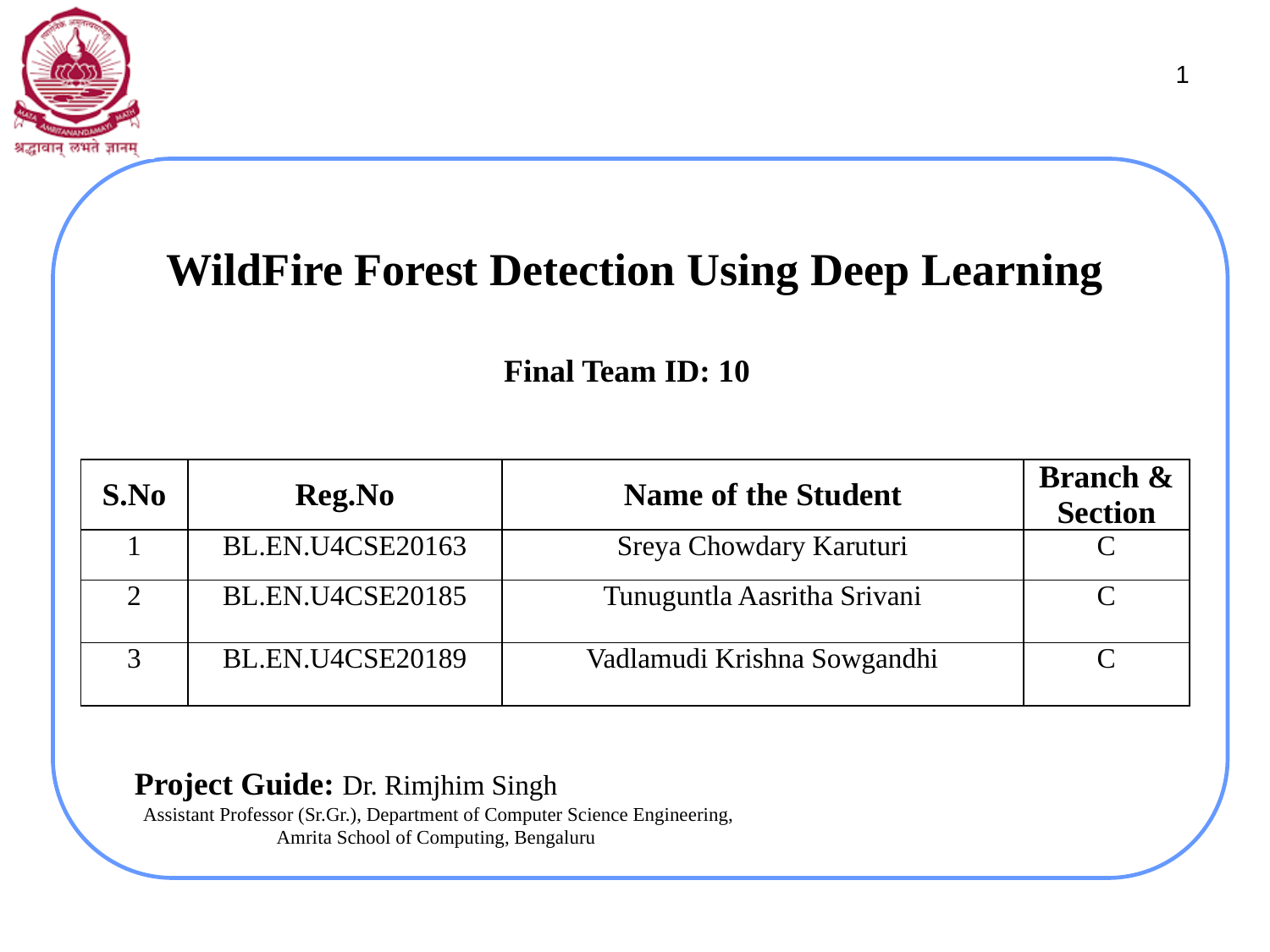

1
# WildFire Forest Detection Using Deep Learning Final Team ID: 10
| S.No | Reg.No | Name of the Student | Branch & Section |
| --- | --- | --- | --- |
| 1 | BL.EN.U4CSE20163 | Sreya Chowdary Karuturi | C |
| 2 | BL.EN.U4CSE20185 | Tunuguntla Aasritha Srivani | C |
| 3 | BL.EN.U4CSE20189 | Vadlamudi Krishna Sowgandhi | C |
Project Guide: Dr. Rimjhim Singh
 Assistant Professor (Sr.Gr.), Department of Computer Science Engineering, Amrita School of Computing, Bengaluru